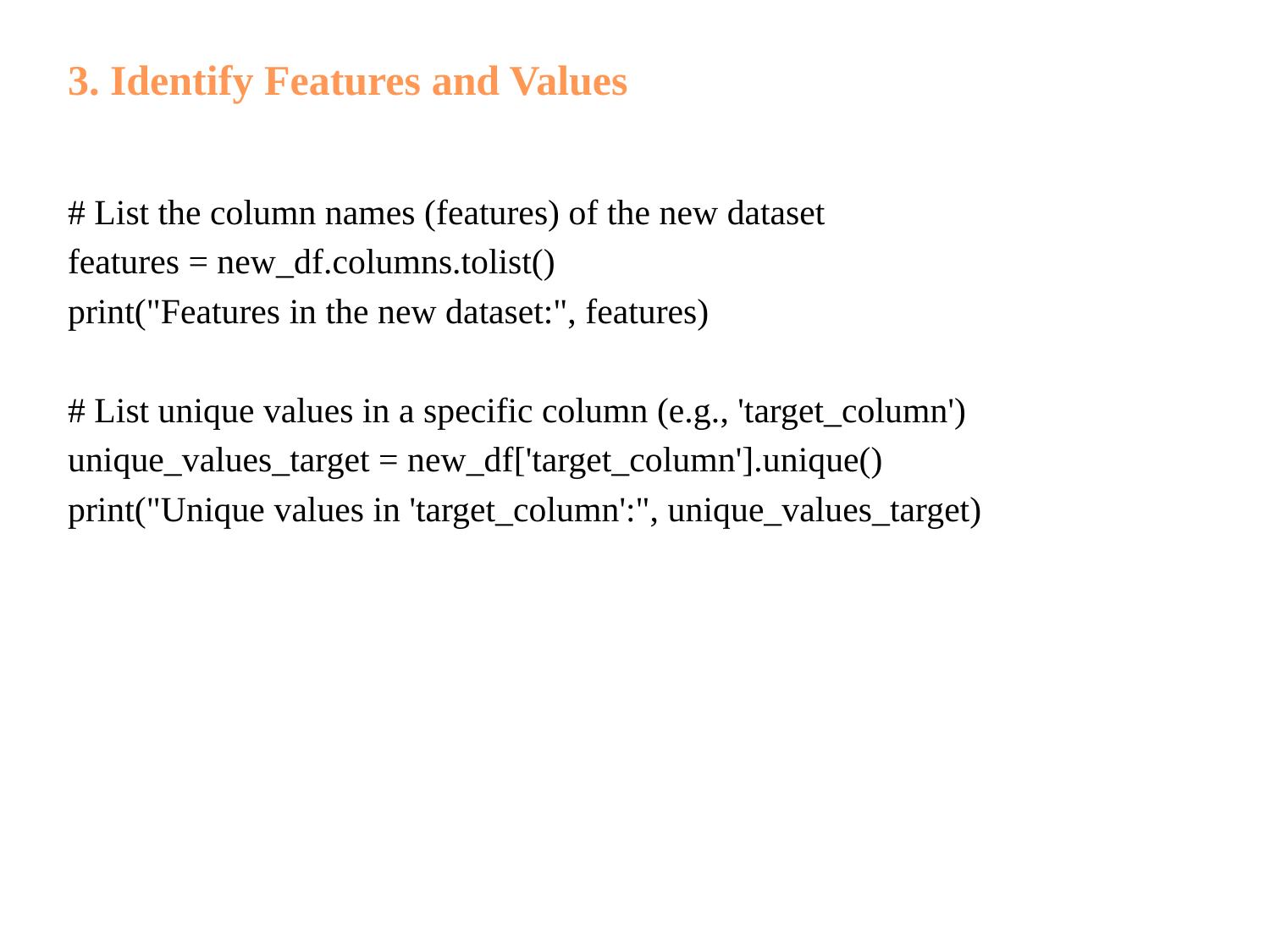

3. Identify Features and Values

# List the column names (features) of the new dataset
features = new_df.columns.tolist()
print("Features in the new dataset:", features)

# List unique values in a specific column (e.g., 'target_column')
unique_values_target = new_df['target_column'].unique()
print("Unique values in 'target_column':", unique_values_target)